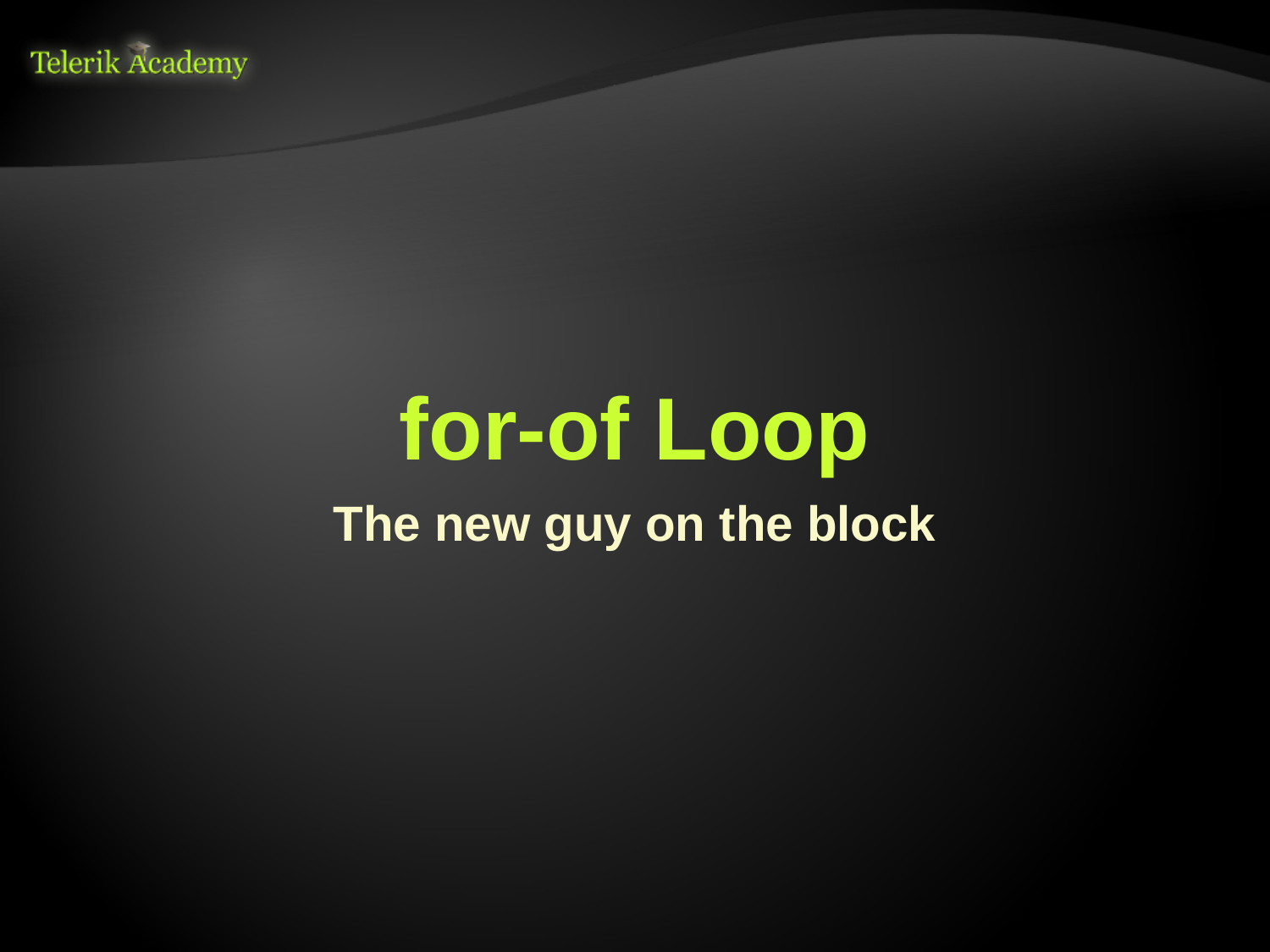

# for-of Loop
The new guy on the block